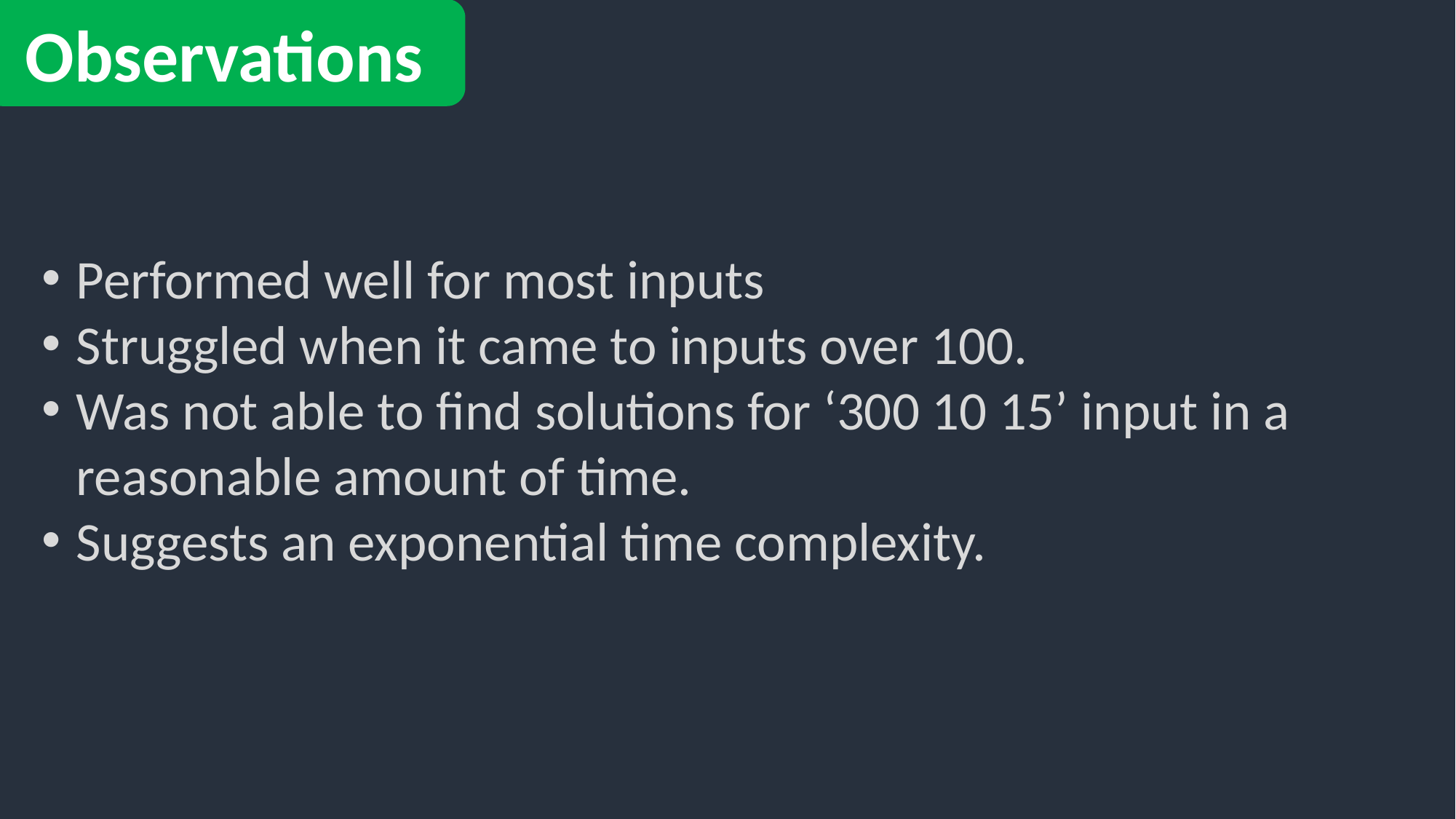

Observations
Performed well for most inputs
Struggled when it came to inputs over 100.
Was not able to find solutions for ‘300 10 15’ input in a reasonable amount of time.
Suggests an exponential time complexity.